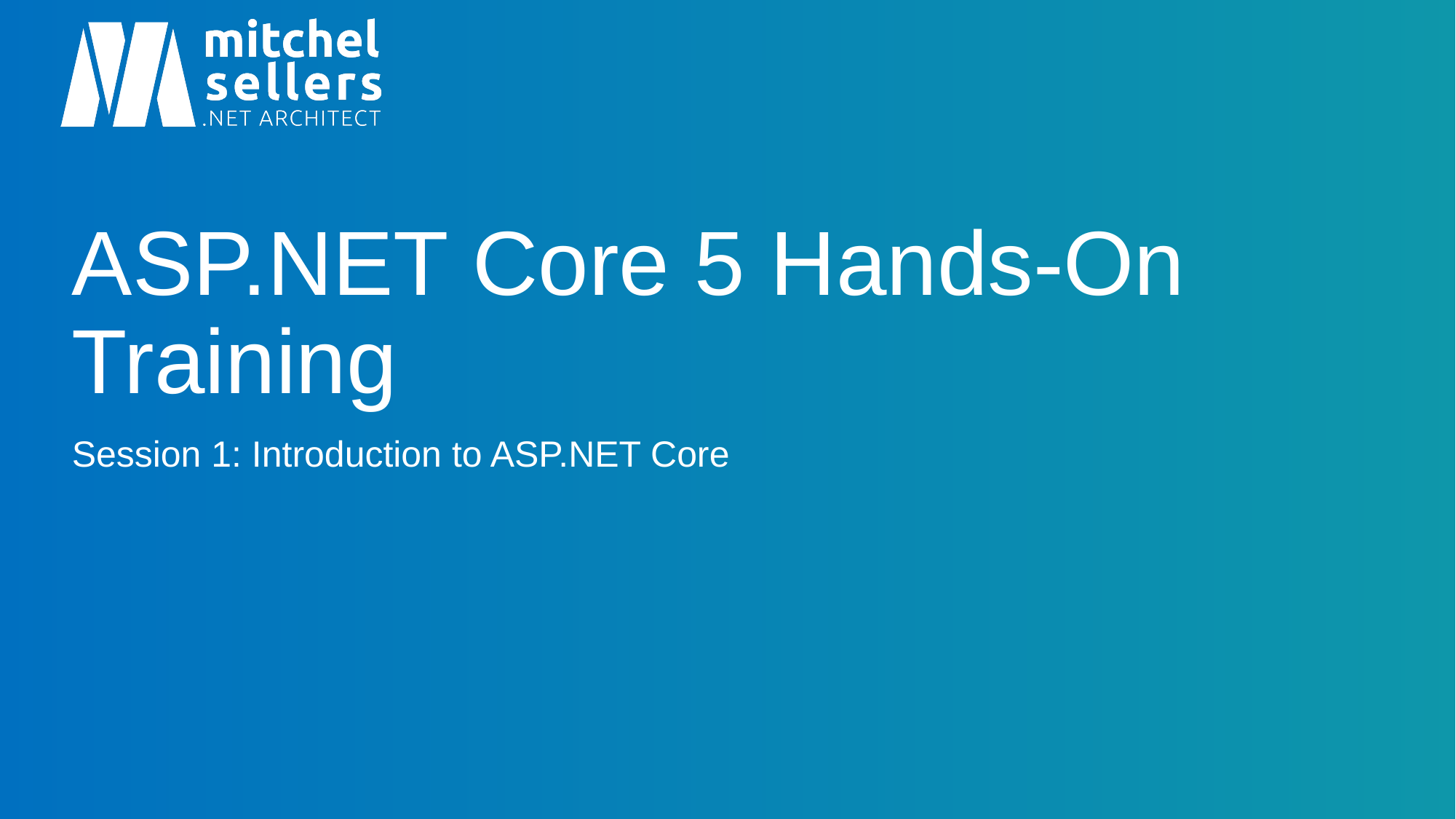

# ASP.NET Core 5 Hands-On Training
Session 1: Introduction to ASP.NET Core